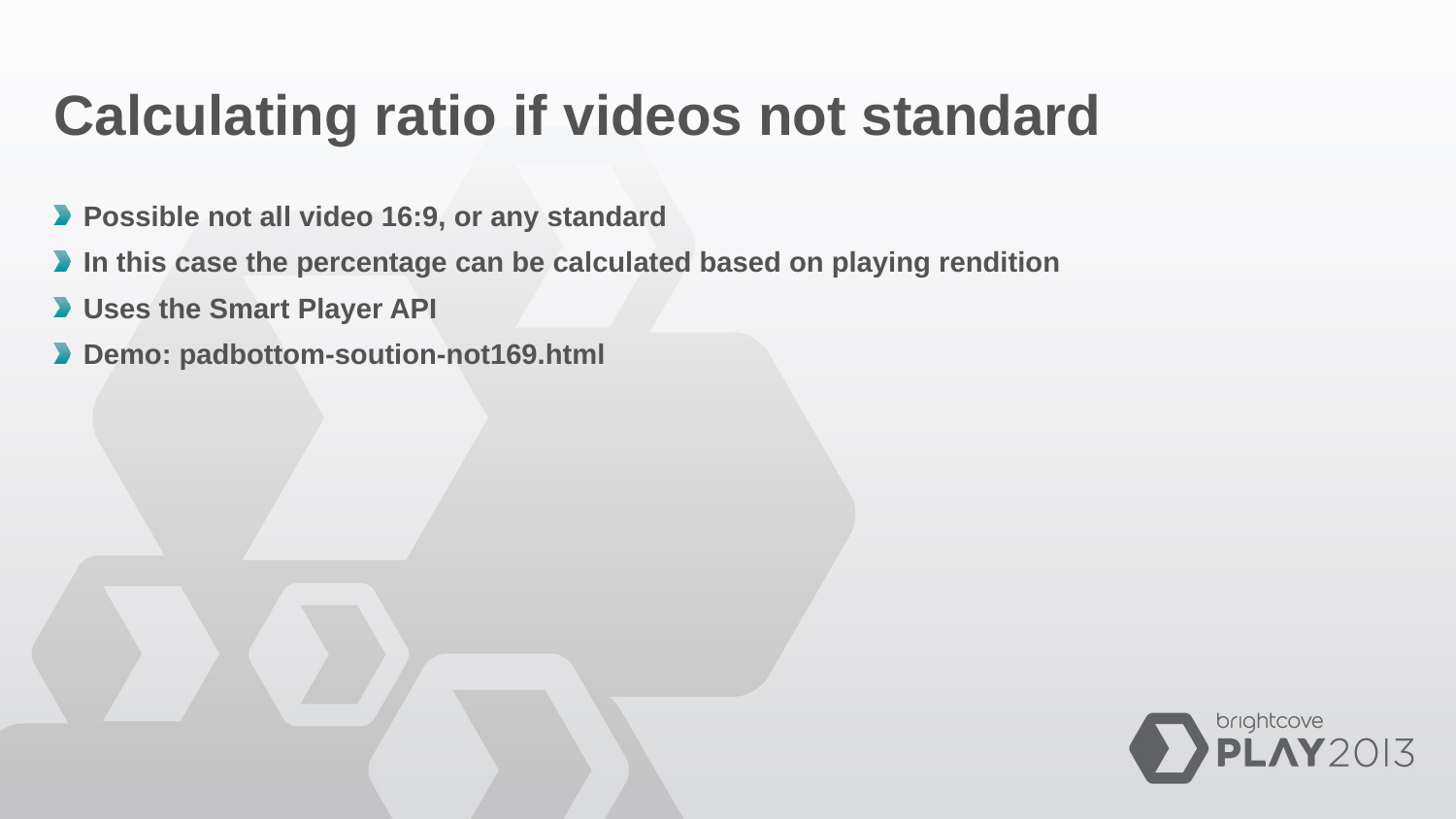

# Calculating ratio if videos not standard
Possible not all video 16:9, or any standard
In this case the percentage can be calculated based on playing rendition
Uses the Smart Player API
Demo: padbottom-soution-not169.html